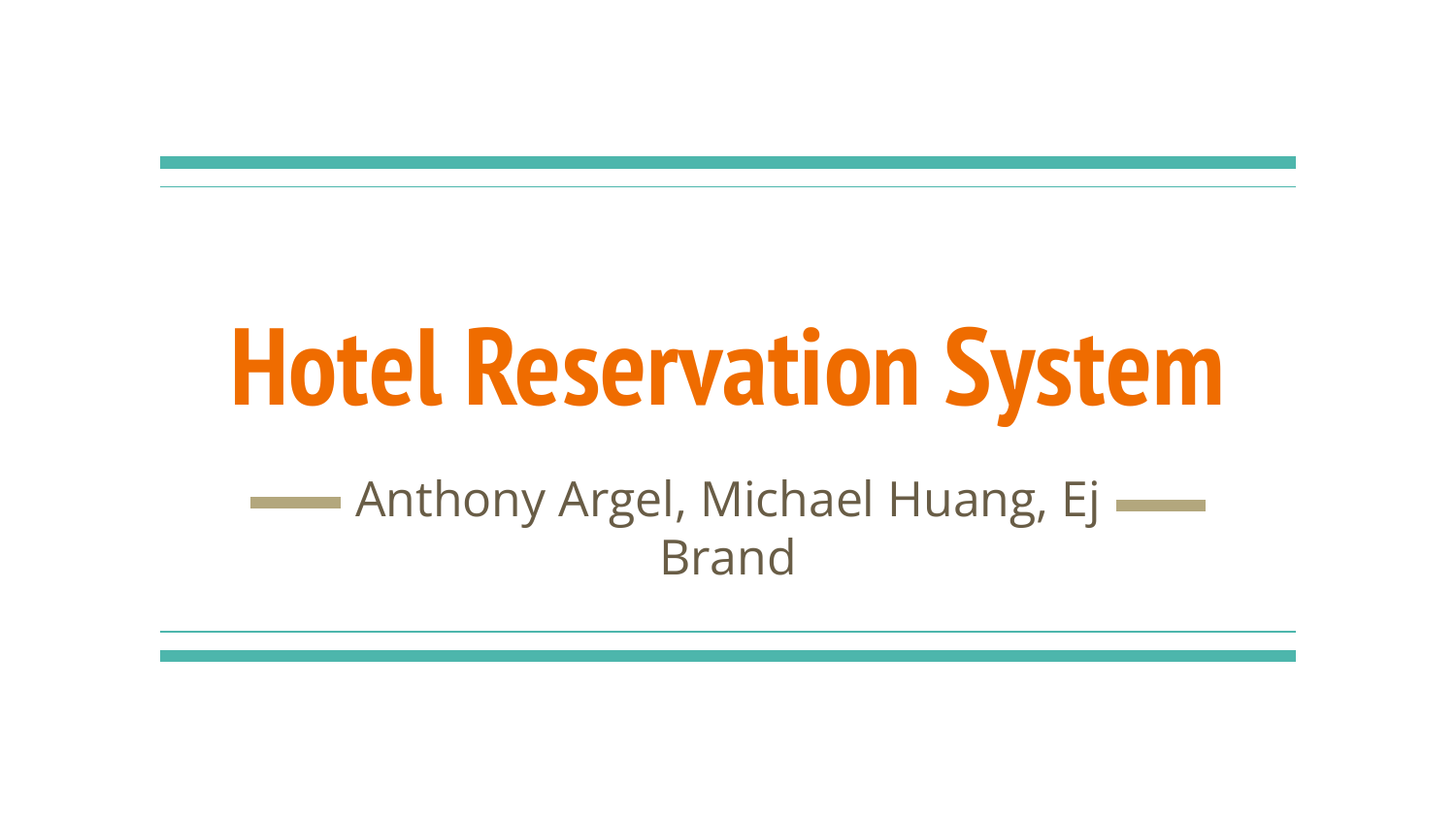

# Hotel Reservation System
Anthony Argel, Michael Huang, Ej Brand